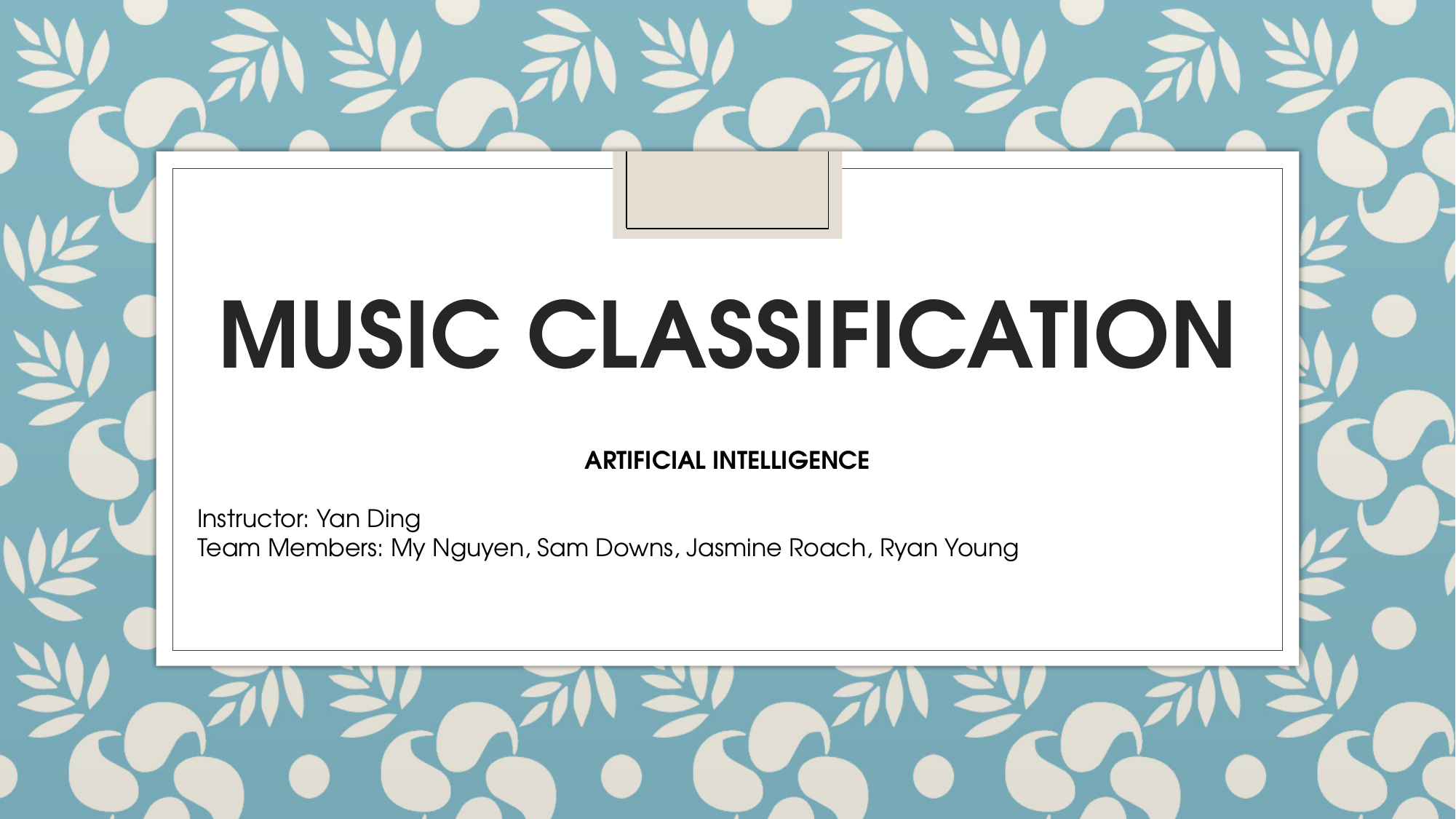

# MUSIC CLASSIFICATION
ARTIFICIAL INTELLIGENCE

Instructor: Yan Ding
Team Members: My Nguyen, Sam Downs, Jasmine Roach, Ryan Young